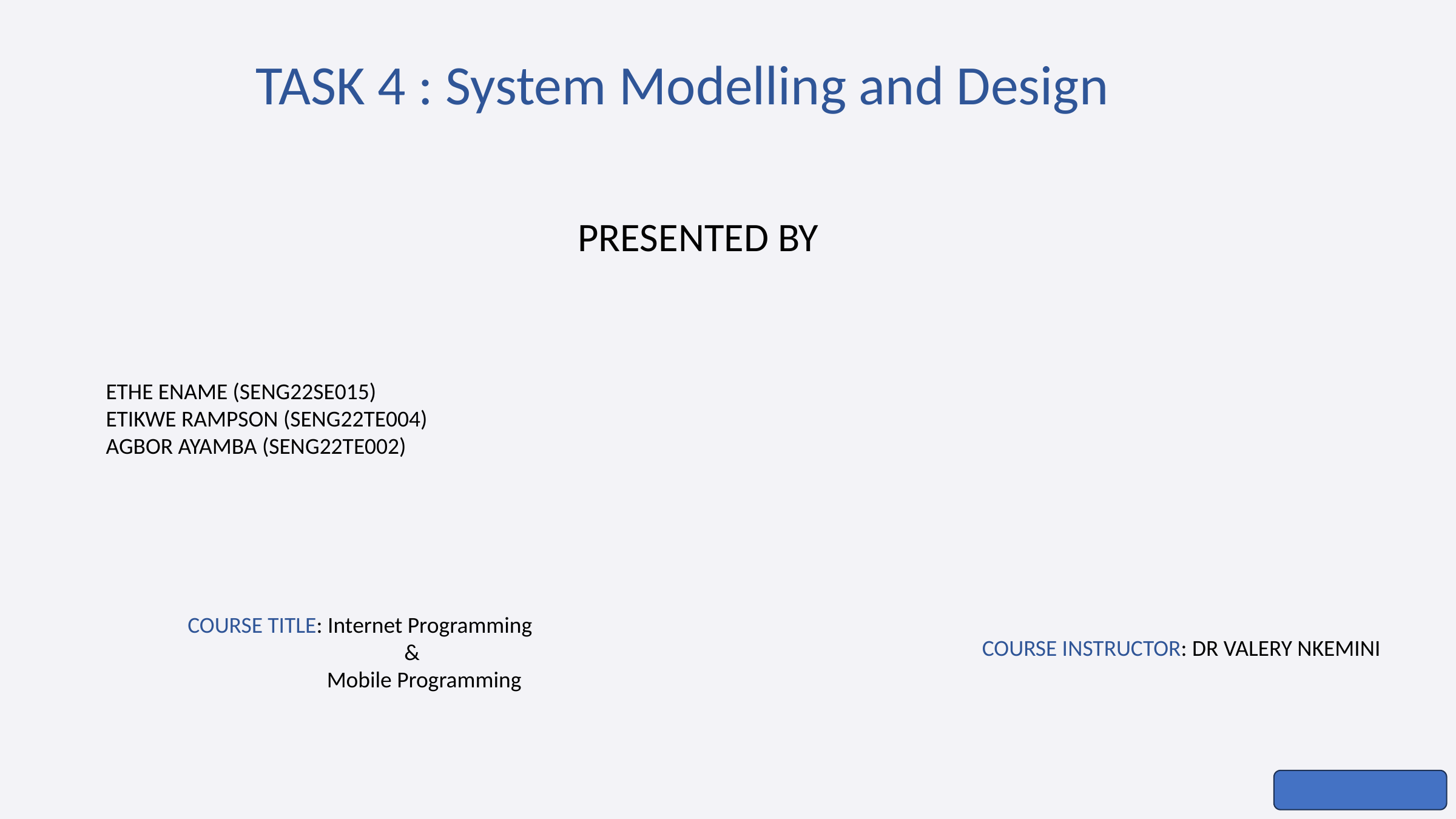

TASK 4 : System Modelling and Design
PRESENTED BY
ETHE ENAME (SENG22SE015)
ETIKWE RAMPSON (SENG22TE004)
AGBOR AYAMBA (SENG22TE002)
COURSE TITLE: Internet Programming
                                          &
                           Mobile Programming
COURSE INSTRUCTOR: DR VALERY NKEMINI